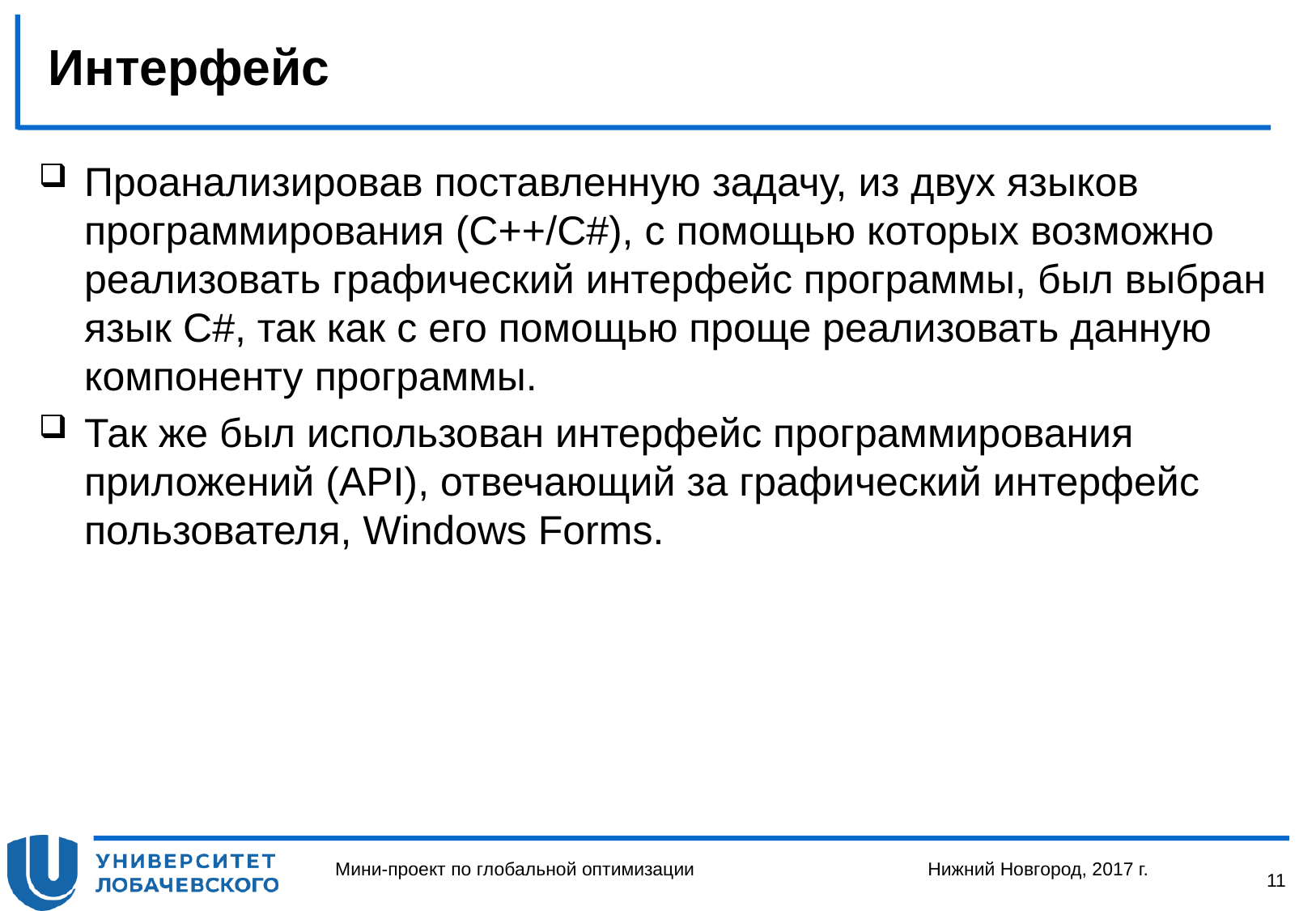

# Интерфейс
Проанализировав поставленную задачу, из двух языков программирования (С++/C#), с помощью которых возможно реализовать графический интерфейс программы, был выбран язык C#, так как с его помощью проще реализовать данную компоненту программы.
Так же был использован интерфейс программирования приложений (API), отвечающий за графический интерфейс пользователя, Windows Forms.
Мини-проект по глобальной оптимизации
Нижний Новгород, 2017 г.
11